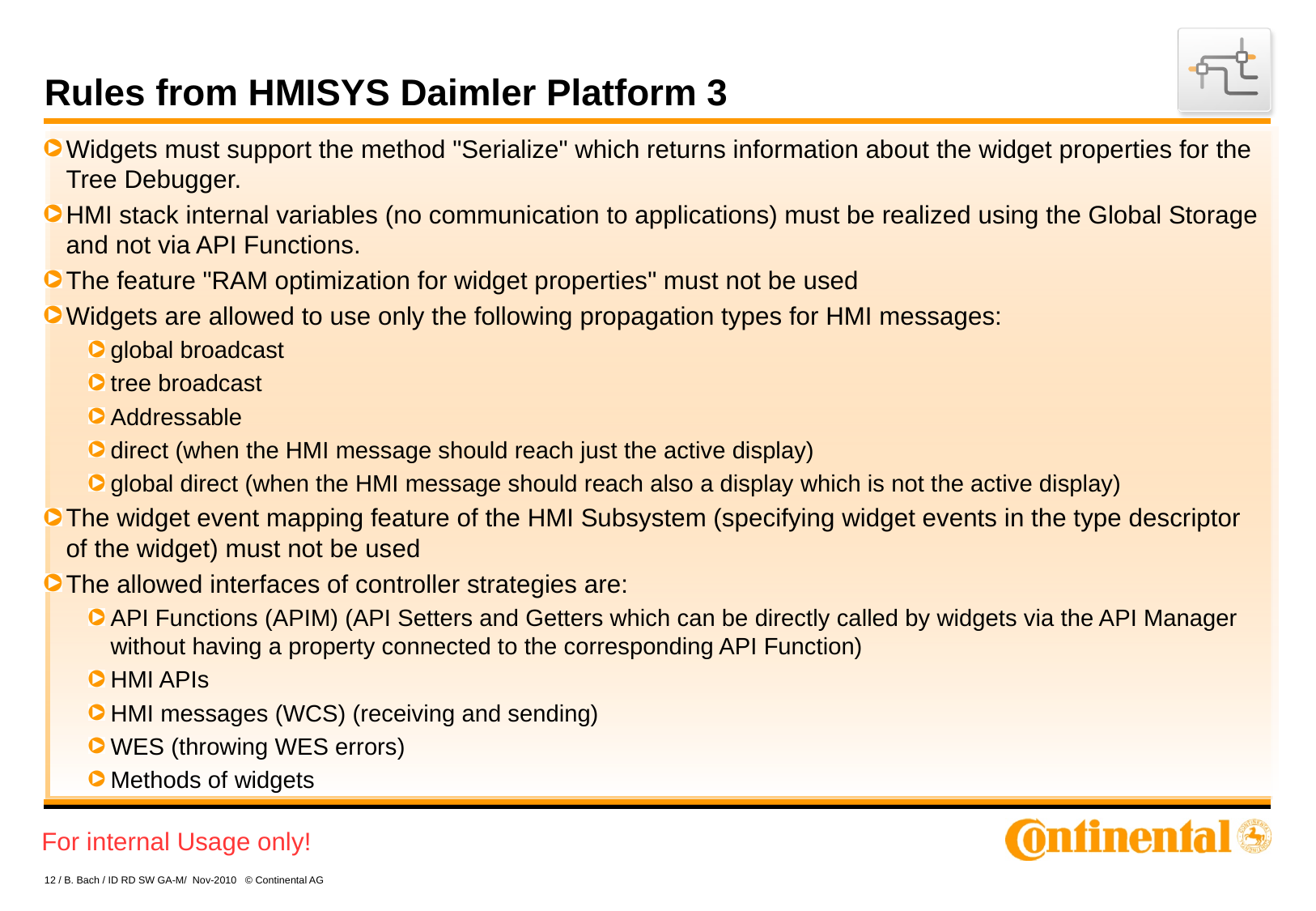

# Rules from HMISYS Daimler Platform 3
Widgets must support the method "Serialize" which returns information about the widget properties for the Tree Debugger.
HMI stack internal variables (no communication to applications) must be realized using the Global Storage and not via API Functions.
The feature "RAM optimization for widget properties" must not be used
Widgets are allowed to use only the following propagation types for HMI messages:
global broadcast
tree broadcast
Addressable
direct (when the HMI message should reach just the active display)
global direct (when the HMI message should reach also a display which is not the active display)
The widget event mapping feature of the HMI Subsystem (specifying widget events in the type descriptor of the widget) must not be used
The allowed interfaces of controller strategies are:
API Functions (APIM) (API Setters and Getters which can be directly called by widgets via the API Manager without having a property connected to the corresponding API Function)
HMI APIs
HMI messages (WCS) (receiving and sending)
WES (throwing WES errors)
Methods of widgets
12 / B. Bach / ID RD SW GA-M/  Nov-2010   © Continental AG